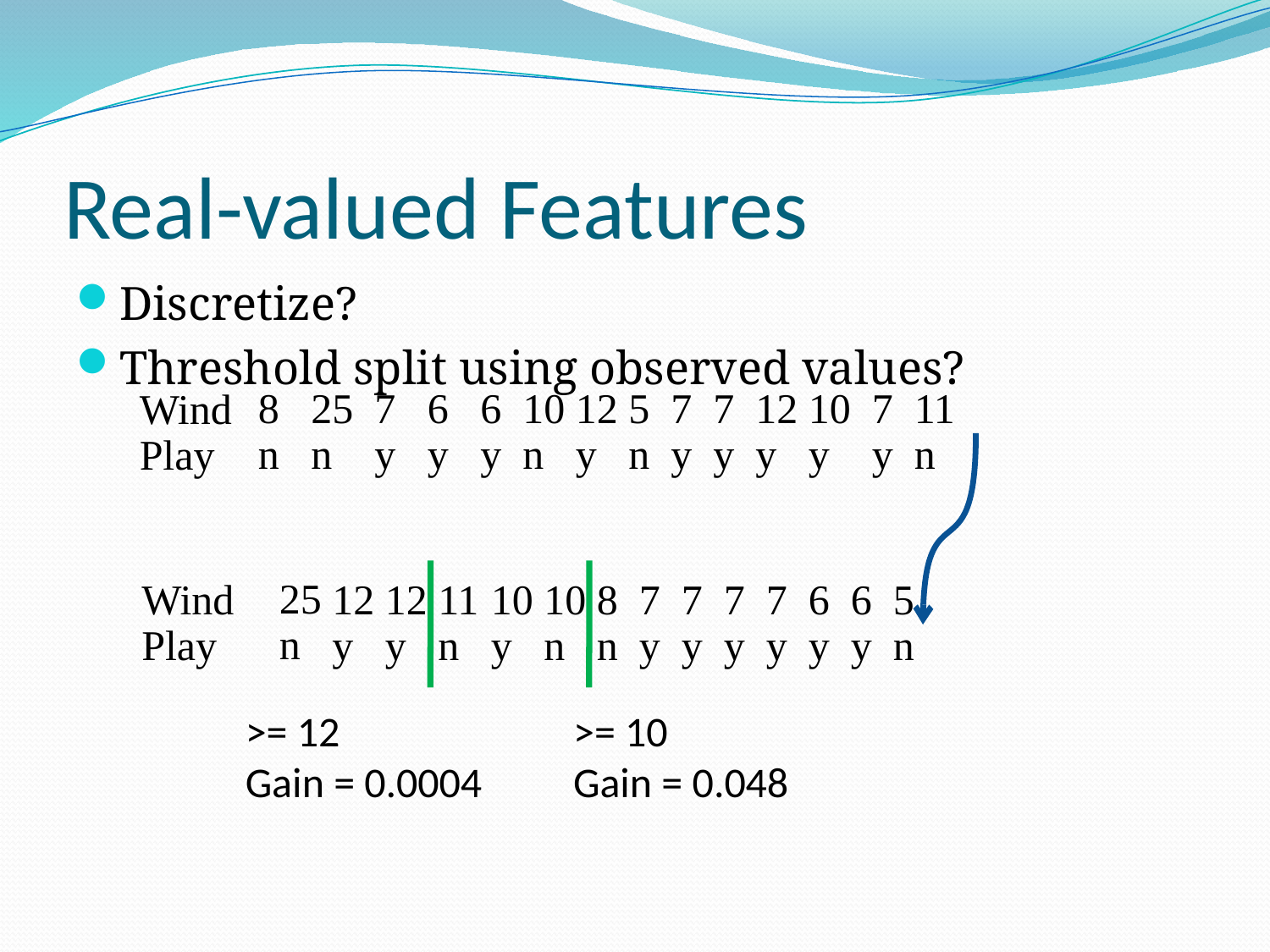

# Real-valued Features
Discretize?
Threshold split using observed values?

8
n
25
n
7
y
6
y
6
y
10
n
12
y
5
n
7
y
7
y
12
y
10
y
7
y
11
n
Wind
Play
25
n
12
y
12
y
11
n
10
y
10
n
8
n
7
y
7
y
7
y
7
y
6
y
6
y
5
n
Wind
Play
>= 12
Gain = 0.0004
>= 10
Gain = 0.048